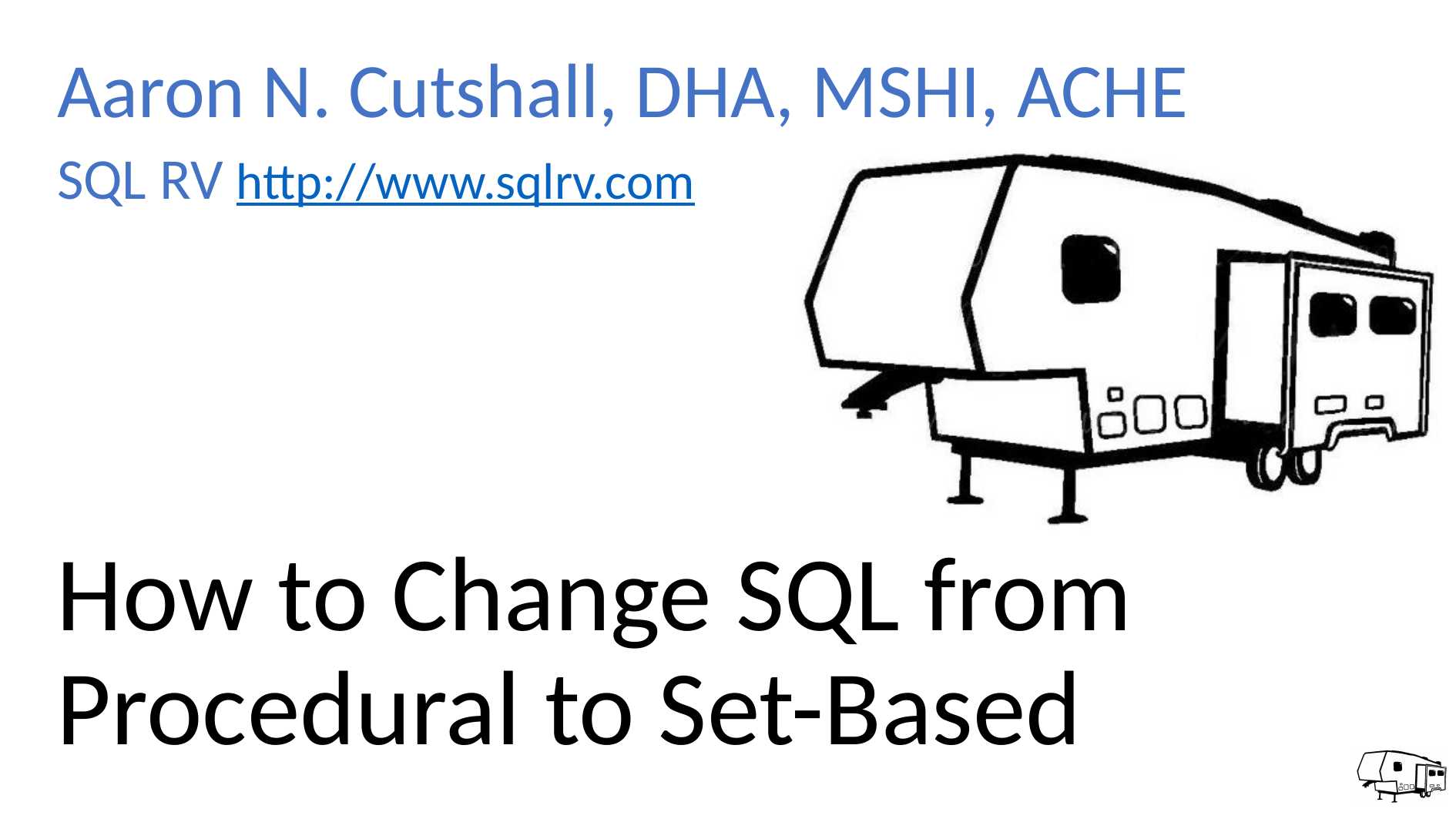

Aaron N. Cutshall, DHA, MSHI, ACHE
SQL RV http://www.sqlrv.com
# How to Change SQL from Procedural to Set-Based